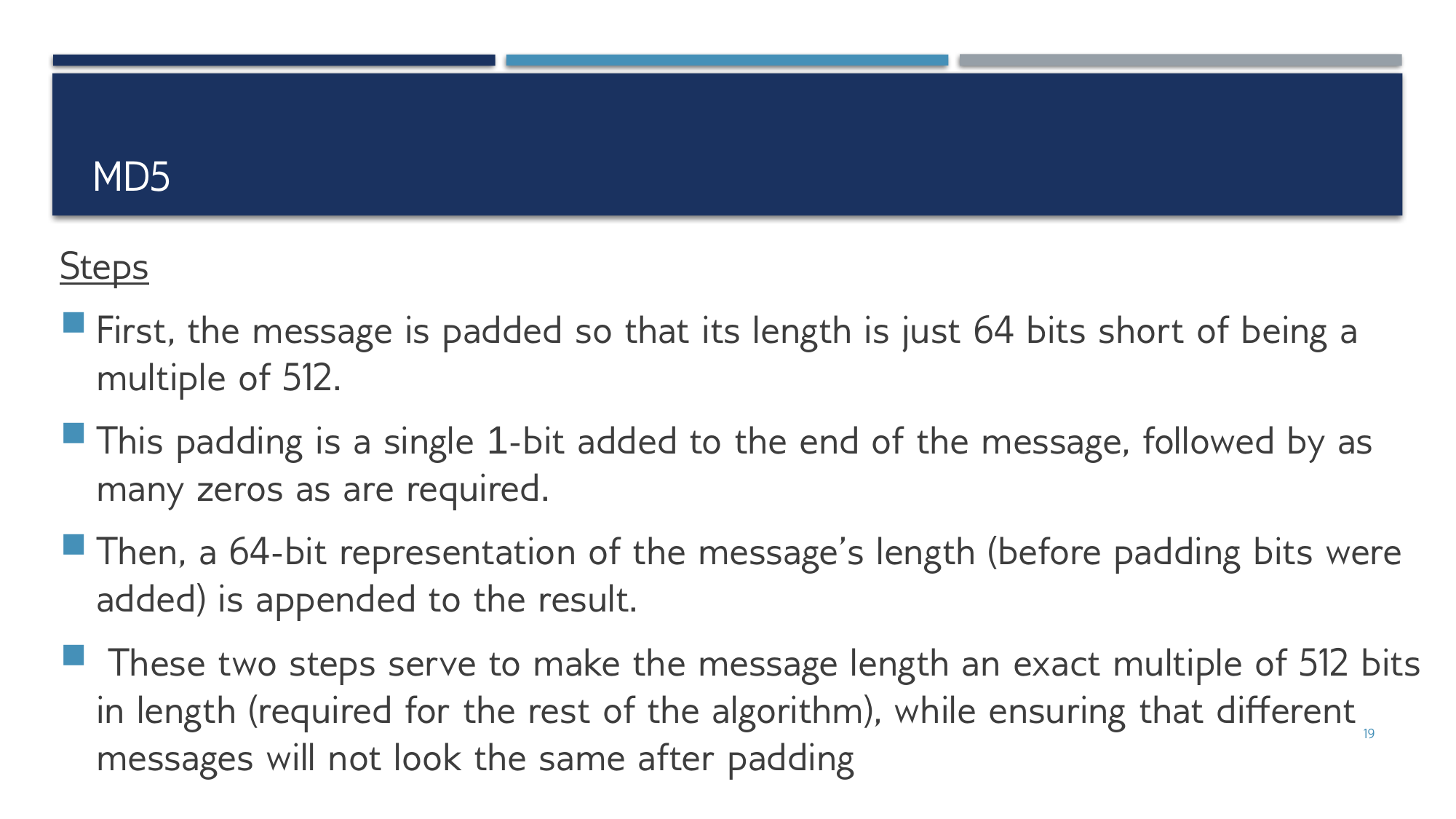

# MD5
Steps
First, the message is padded so that its length is just 64 bits short of being a multiple of 512.
This padding is a single 1-bit added to the end of the message, followed by as many zeros as are required.
Then, a 64-bit representation of the message’s length (before padding bits were added) is appended to the result.
 These two steps serve to make the message length an exact multiple of 512 bits in length (required for the rest of the algorithm), while ensuring that different messages will not look the same after padding

19